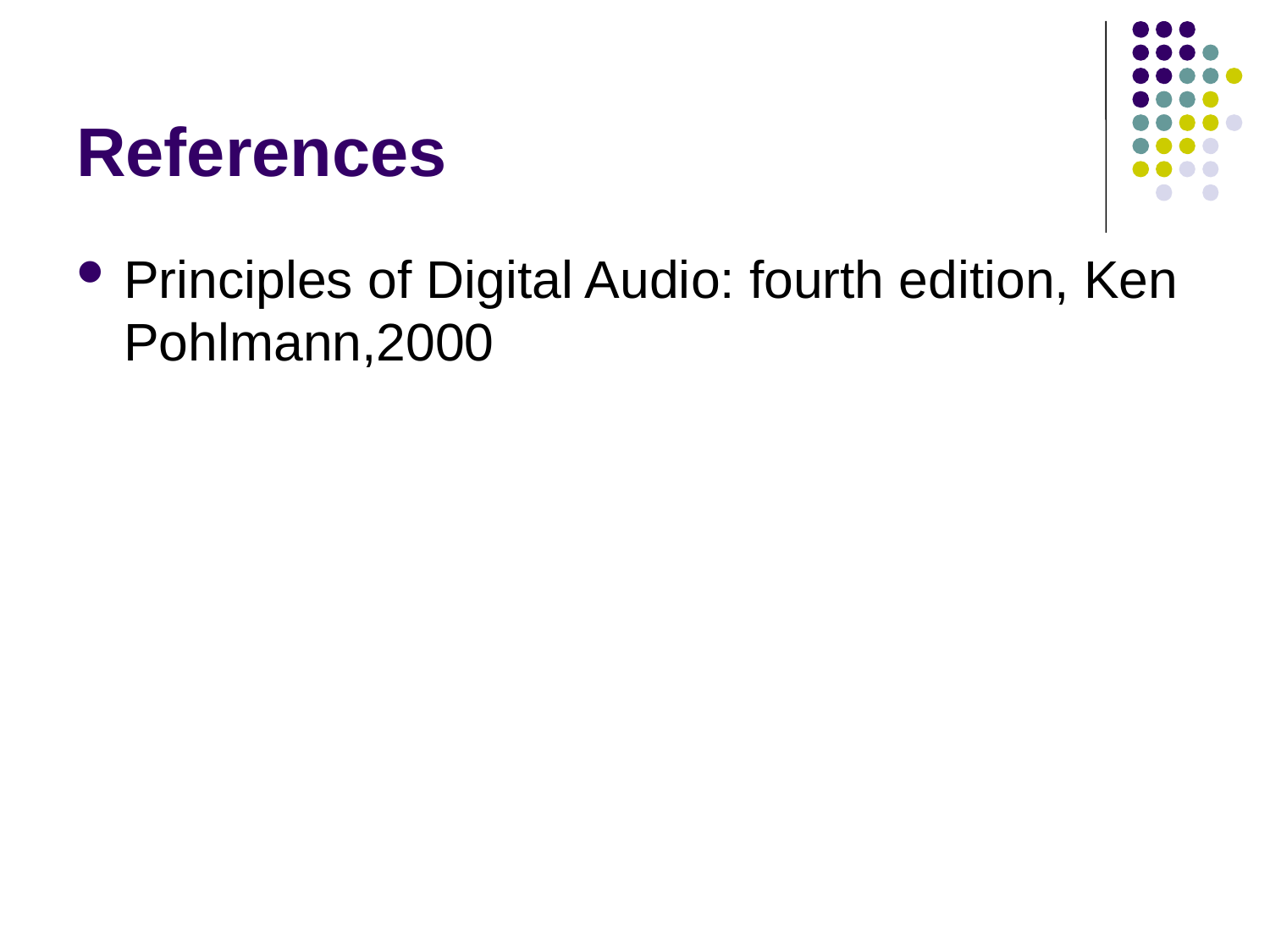

# References
Principles of Digital Audio: fourth edition, Ken Pohlmann,2000